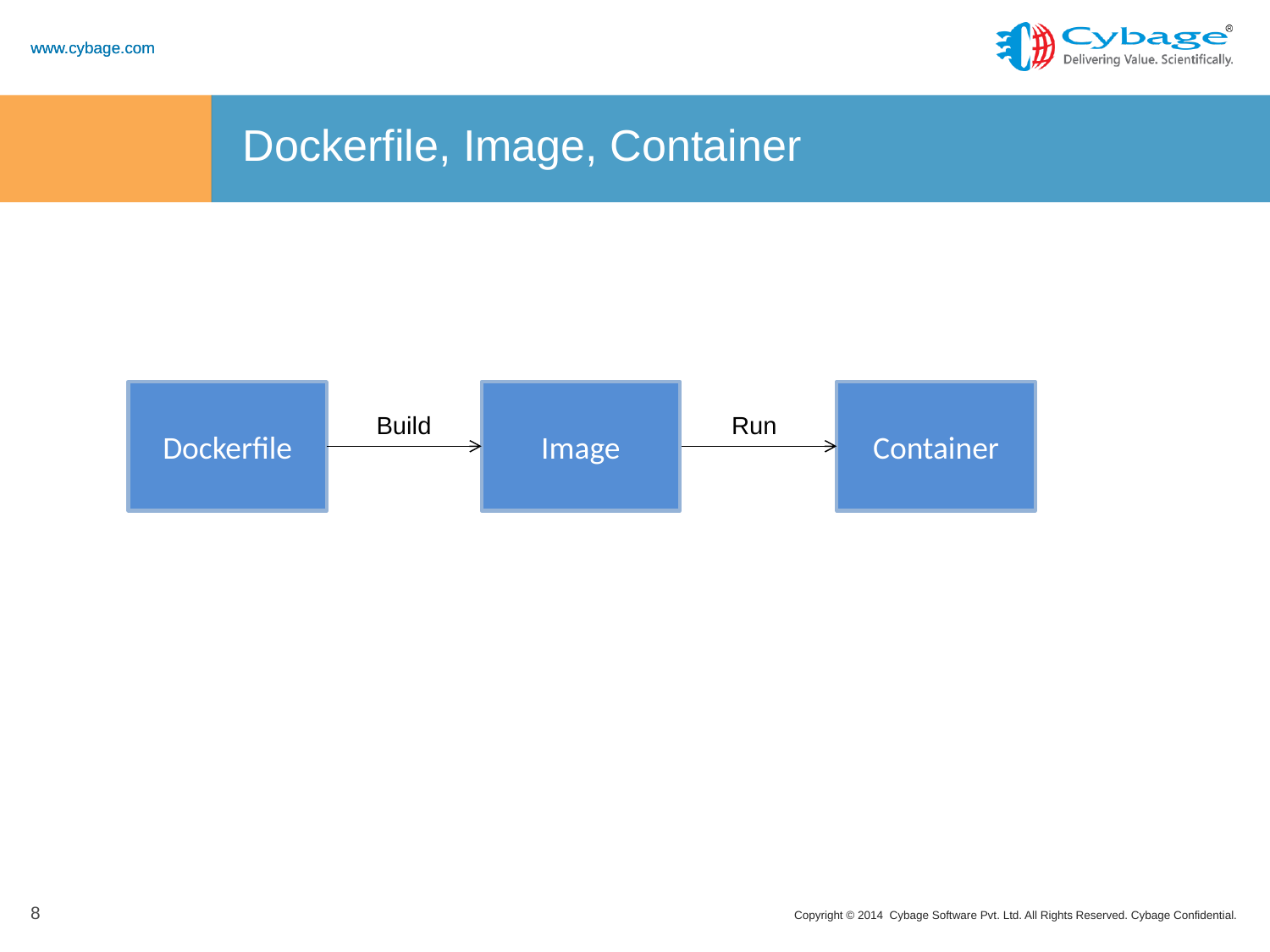

# Dockerfile, Image, Container
Dockerfile
Image
Container
Run
Build
8